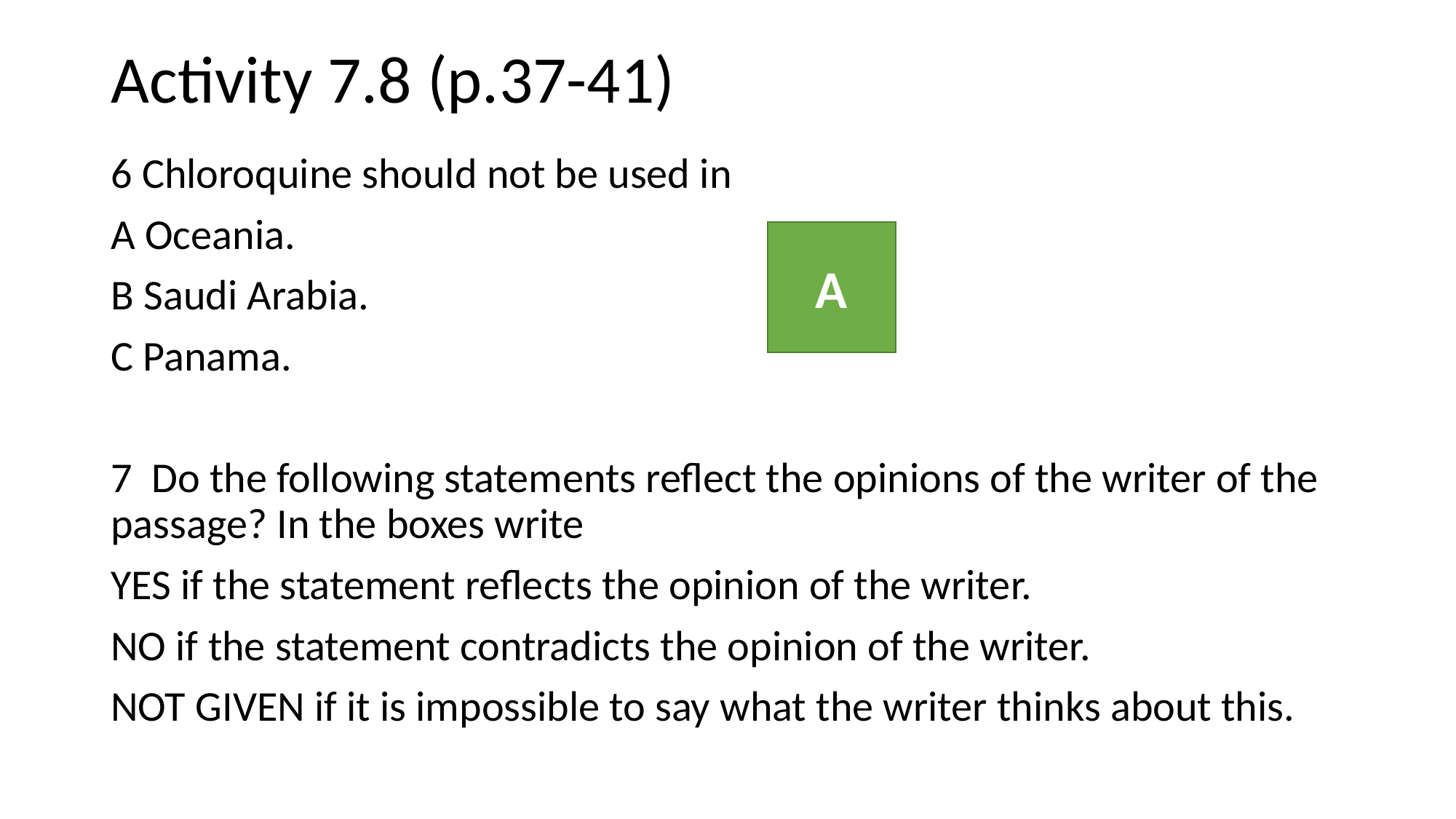

# Activity 7.8 (p.37-41)
6 Chloroquine should not be used in
A Oceania.
B Saudi Arabia.
C Panama.

7  Do the following statements reflect the opinions of the writer of the passage? In the boxes write
YES if the statement reflects the opinion of the writer.
NO if the statement contradicts the opinion of the writer.
NOT GIVEN if it is impossible to say what the writer thinks about this.

A